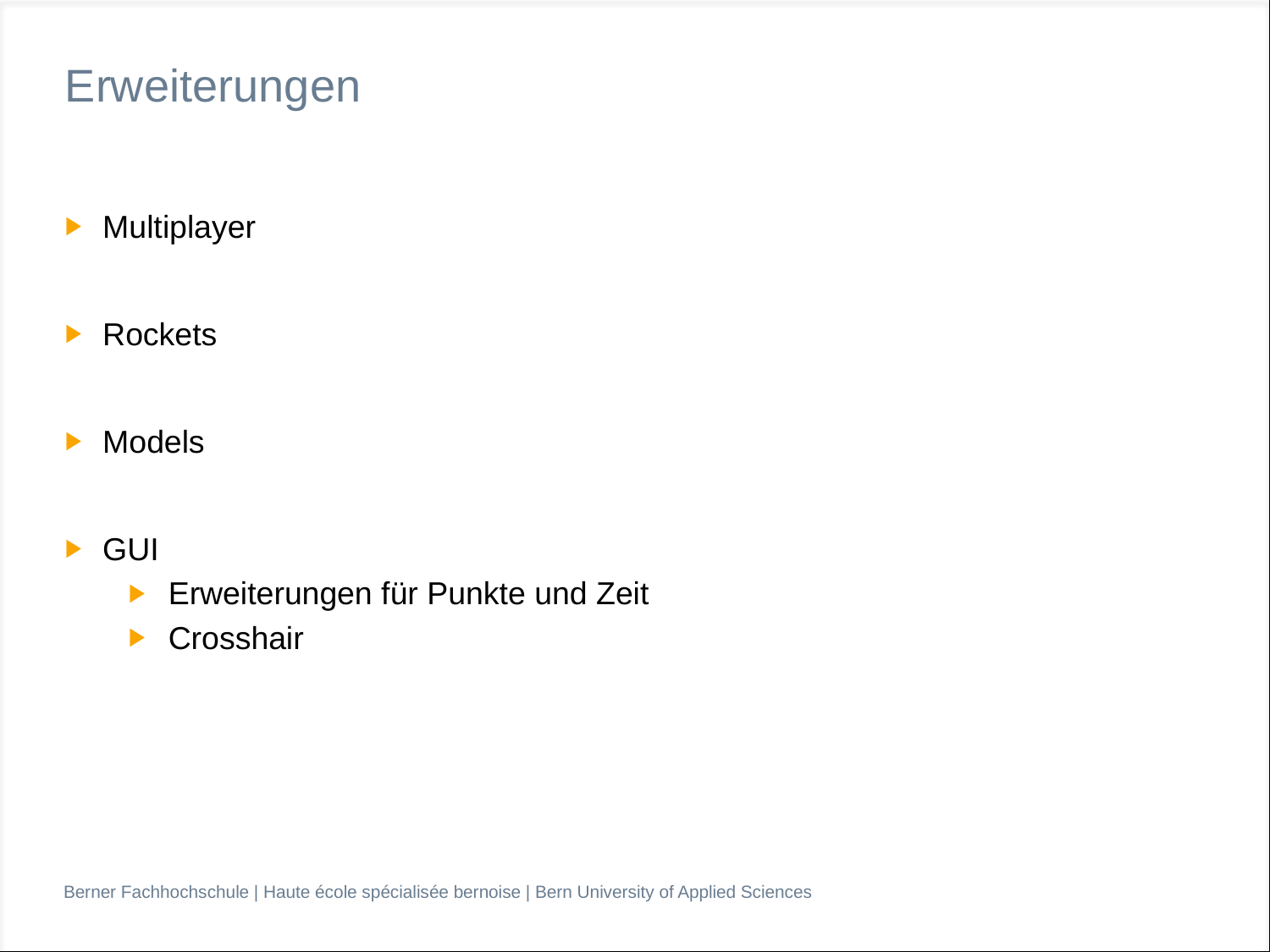

# Erweiterungen
Multiplayer

Rockets

Models

GUI
Erweiterungen für Punkte und Zeit
Crosshair